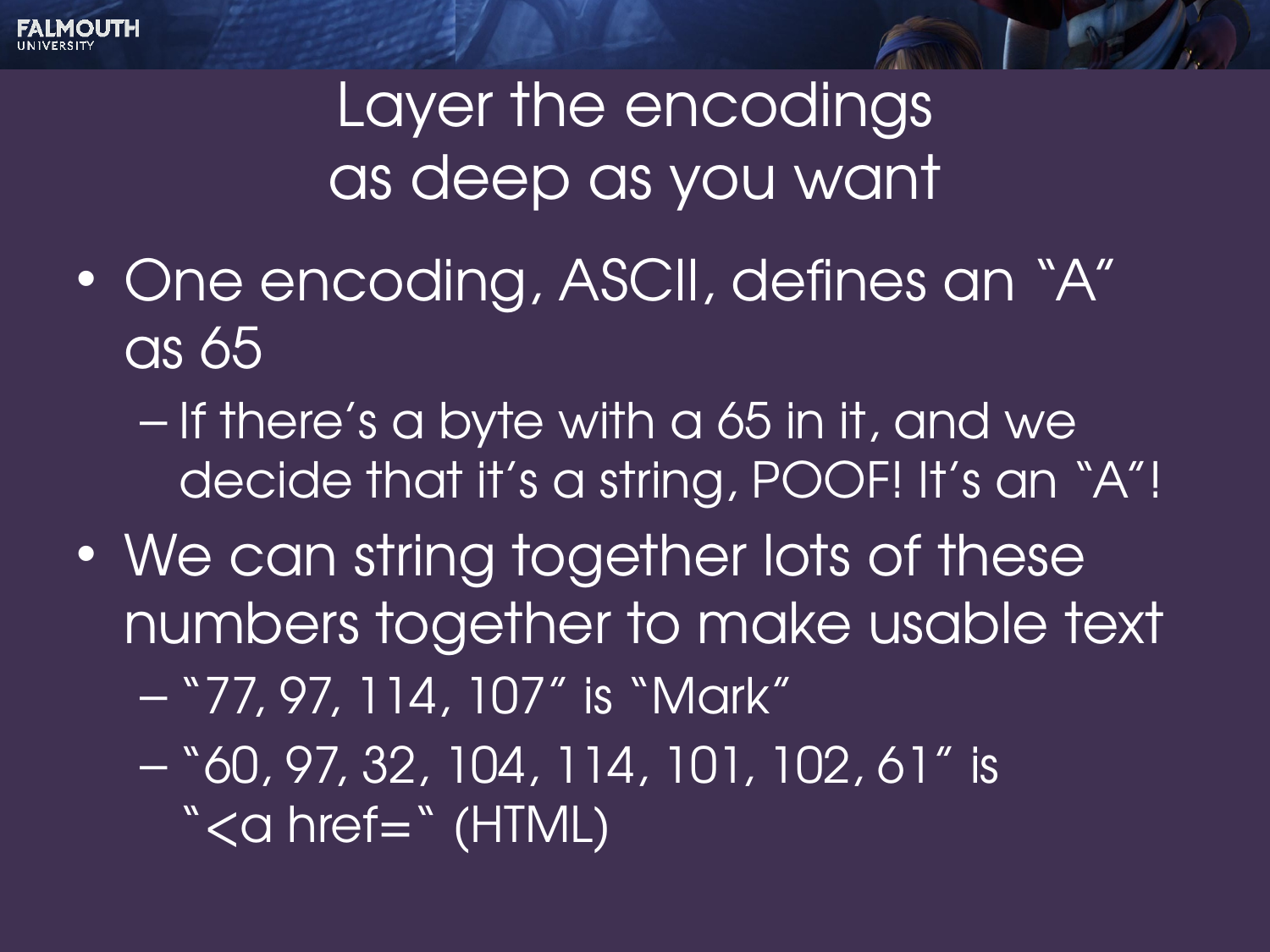

# Layer the encodings as deep as you want
One encoding, ASCII, defines an “A” as 65
If there’s a byte with a 65 in it, and we decide that it’s a string, POOF! It’s an “A”!
We can string together lots of these numbers together to make usable text
“77, 97, 114, 107” is “Mark”
“60, 97, 32, 104, 114, 101, 102, 61” is
“<a href=“ (HTML)